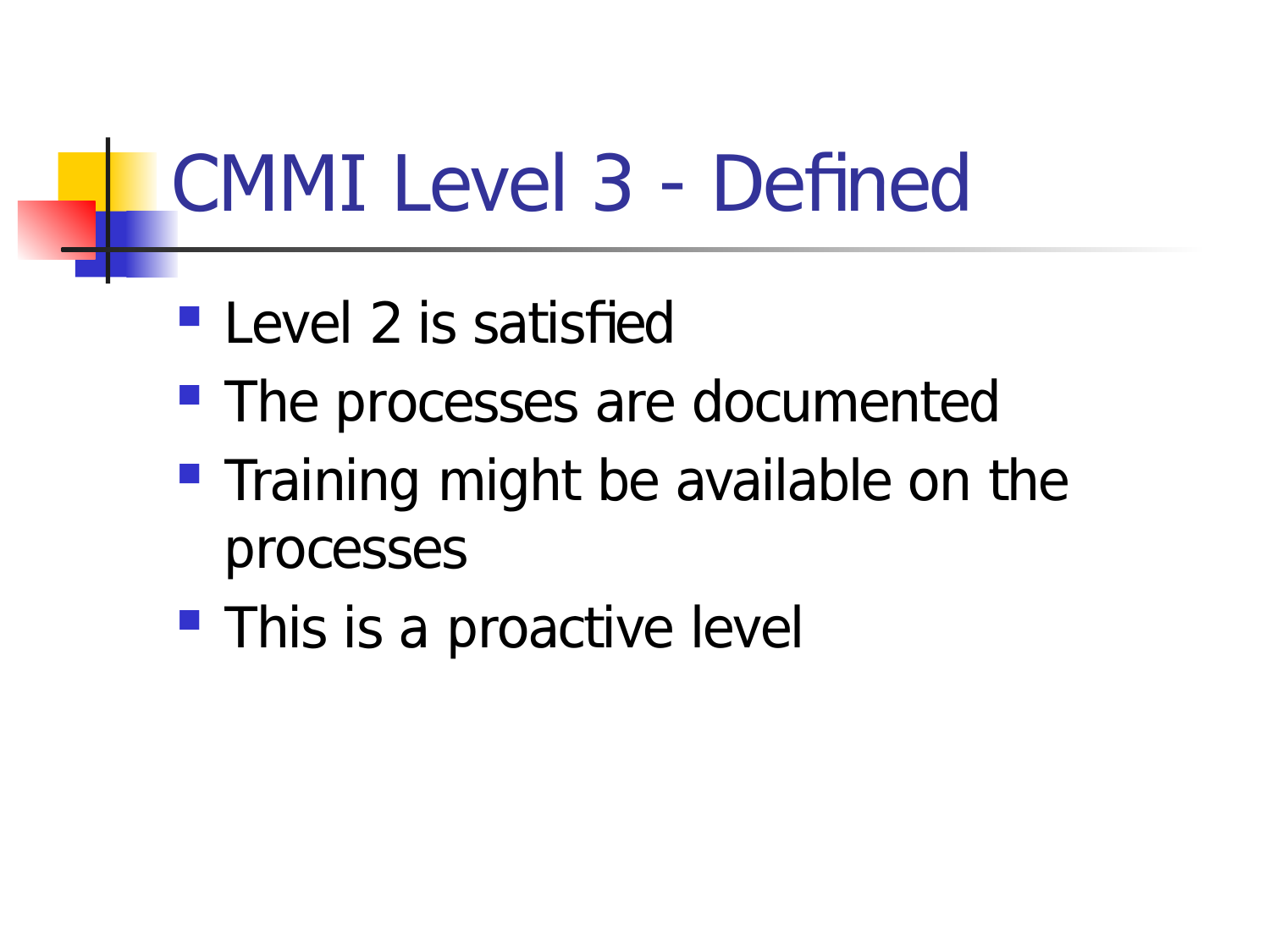

# CMMI Level 3 - Defined
Level 2 is satisfied
The processes are documented
Training might be available on the processes
This is a proactive level